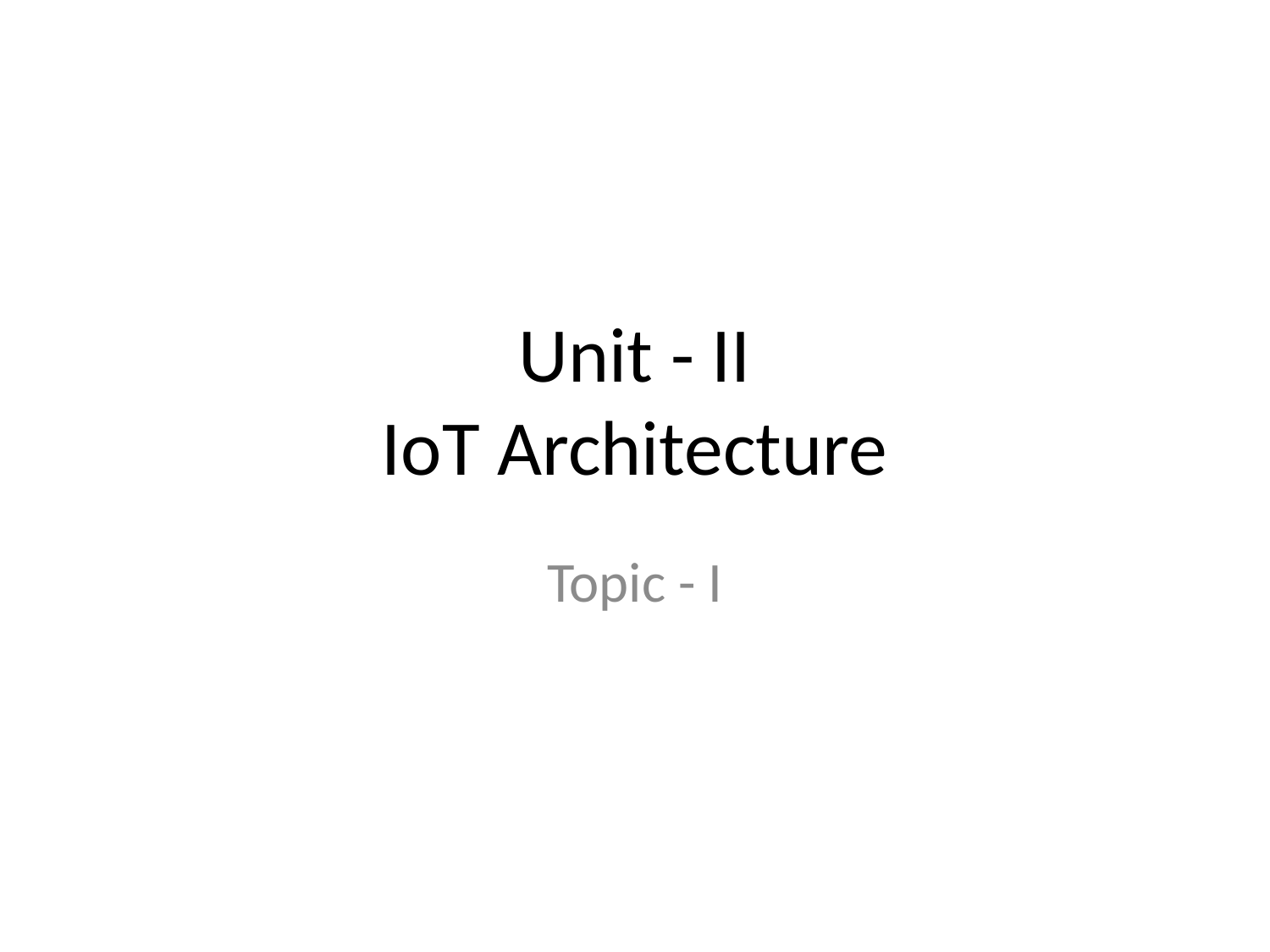

# Unit - II IoT Architecture
Topic - I